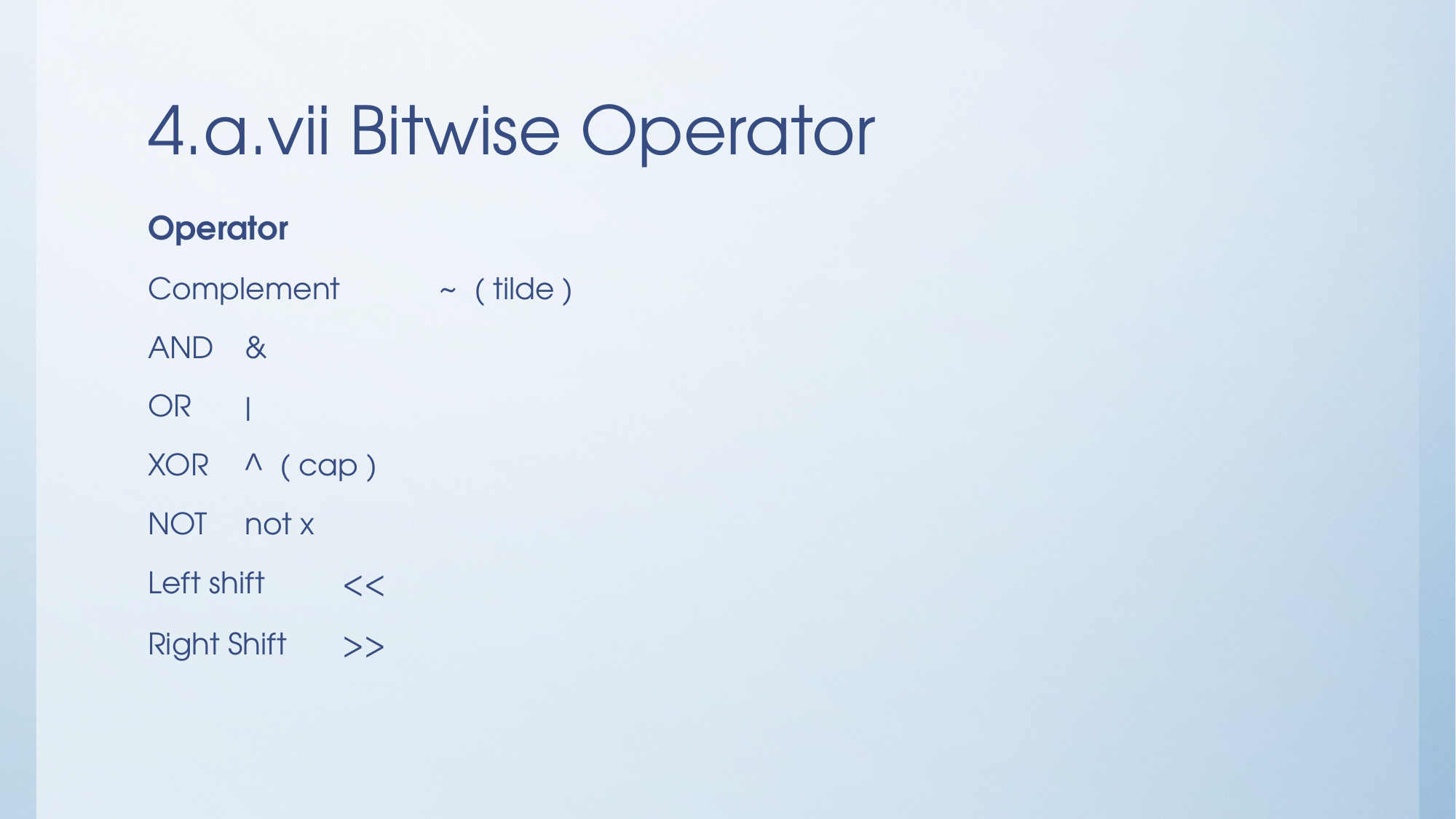

# 4.a.vii Bitwise Operator
Operator
Complement 	~  ( tilde )
AND		&
OR		|
XOR		^  ( cap )
NOT		not x
Left shift		<<
Right Shift 	>>